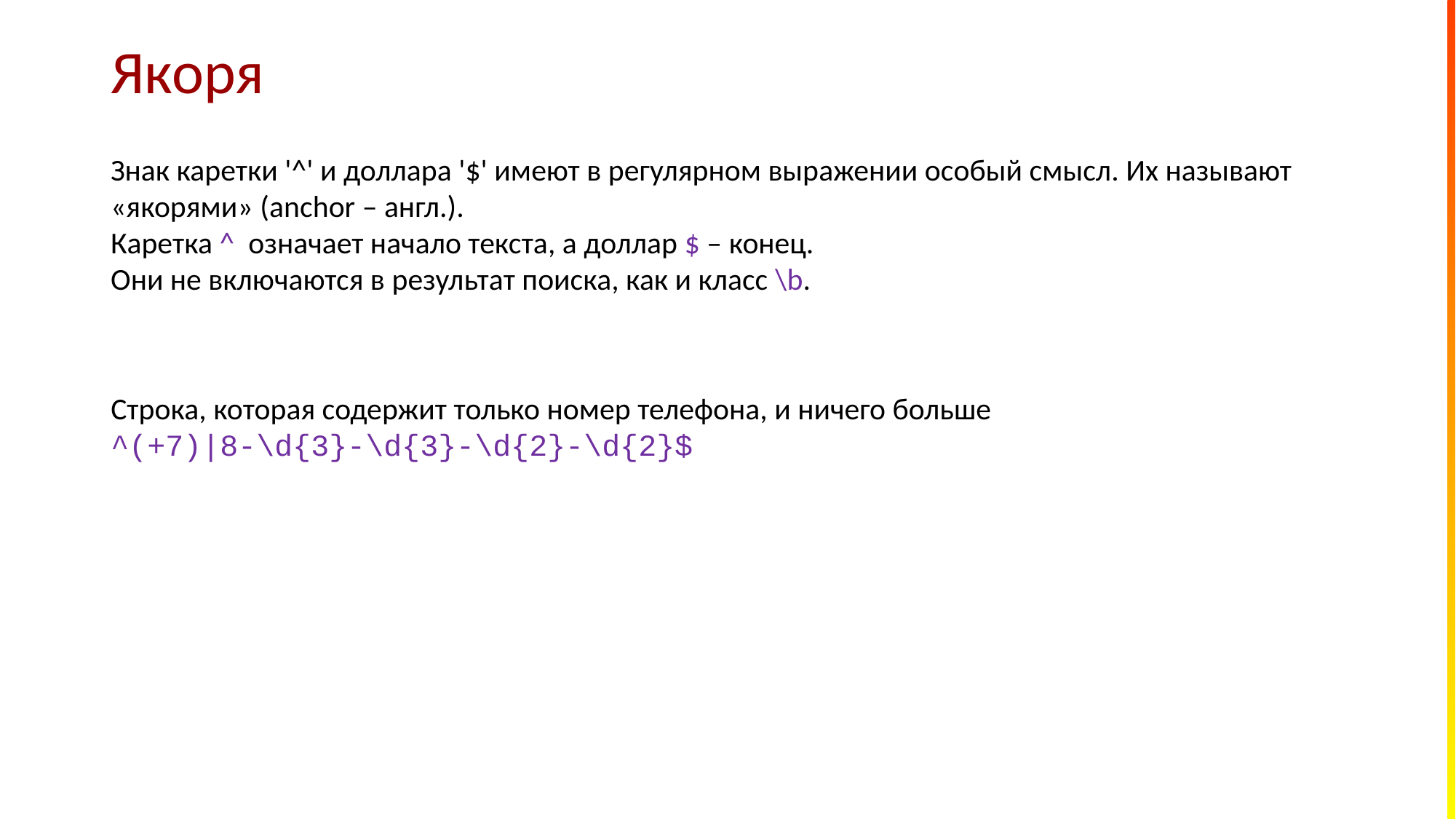

# Якоря
Знак каретки '^' и доллара '$' имеют в регулярном выражении особый смысл. Их называют «якорями» (anchor – англ.).
Каретка ^  означает начало текста, а доллар $ – конец.
Они не включаются в результат поиска, как и класс \b.
Строка, которая содержит только номер телефона, и ничего больше
^(+7)|8-\d{3}-\d{3}-\d{2}-\d{2}$